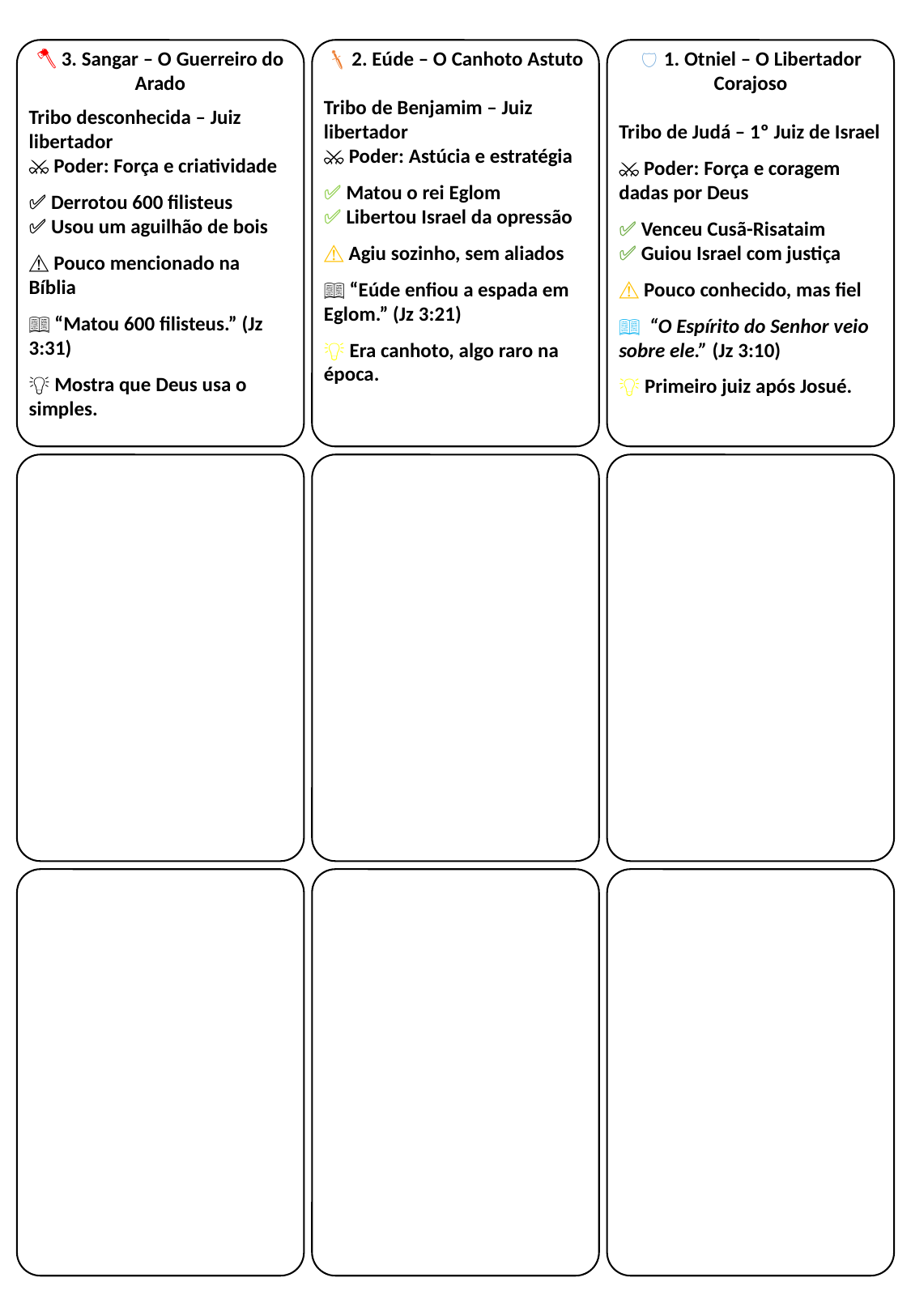

🪓 3. Sangar – O Guerreiro do Arado

Tribo desconhecida – Juiz libertador
⚔️ Poder: Força e criatividade

✅ Derrotou 600 filisteus
✅ Usou um aguilhão de bois

⚠️ Pouco mencionado na Bíblia

📖 “Matou 600 filisteus.” (Jz 3:31)

💡 Mostra que Deus usa o simples.
🗡️ 2. Eúde – O Canhoto Astuto

Tribo de Benjamim – Juiz libertador
⚔️ Poder: Astúcia e estratégia

✅ Matou o rei Eglom
✅ Libertou Israel da opressão

⚠️ Agiu sozinho, sem aliados

📖 “Eúde enfiou a espada em Eglom.” (Jz 3:21)

💡 Era canhoto, algo raro na época.
🛡️ 1. Otniel – O Libertador Corajoso

Tribo de Judá – 1º Juiz de Israel

⚔️ Poder: Força e coragem dadas por Deus

✅ Venceu Cusã-Risataim
✅ Guiou Israel com justiça

⚠️ Pouco conhecido, mas fiel

📖  “O Espírito do Senhor veio sobre ele.” (Jz 3:10)

💡 Primeiro juiz após Josué.